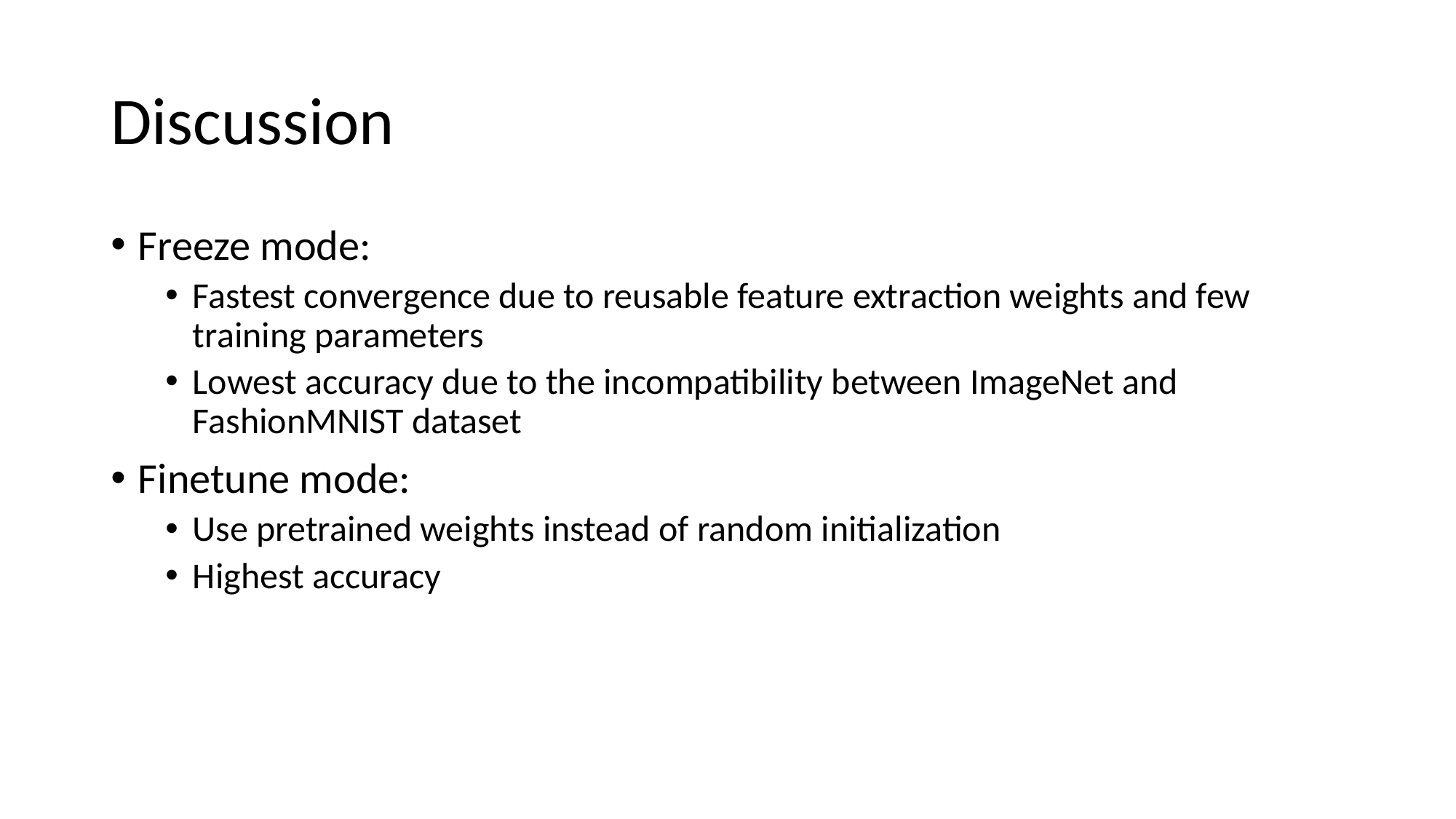

# Discussion
Freeze mode:
Fastest convergence due to reusable feature extraction weights and few training parameters
Lowest accuracy due to the incompatibility between ImageNet and FashionMNIST dataset
Finetune mode:
Use pretrained weights instead of random initialization
Highest accuracy